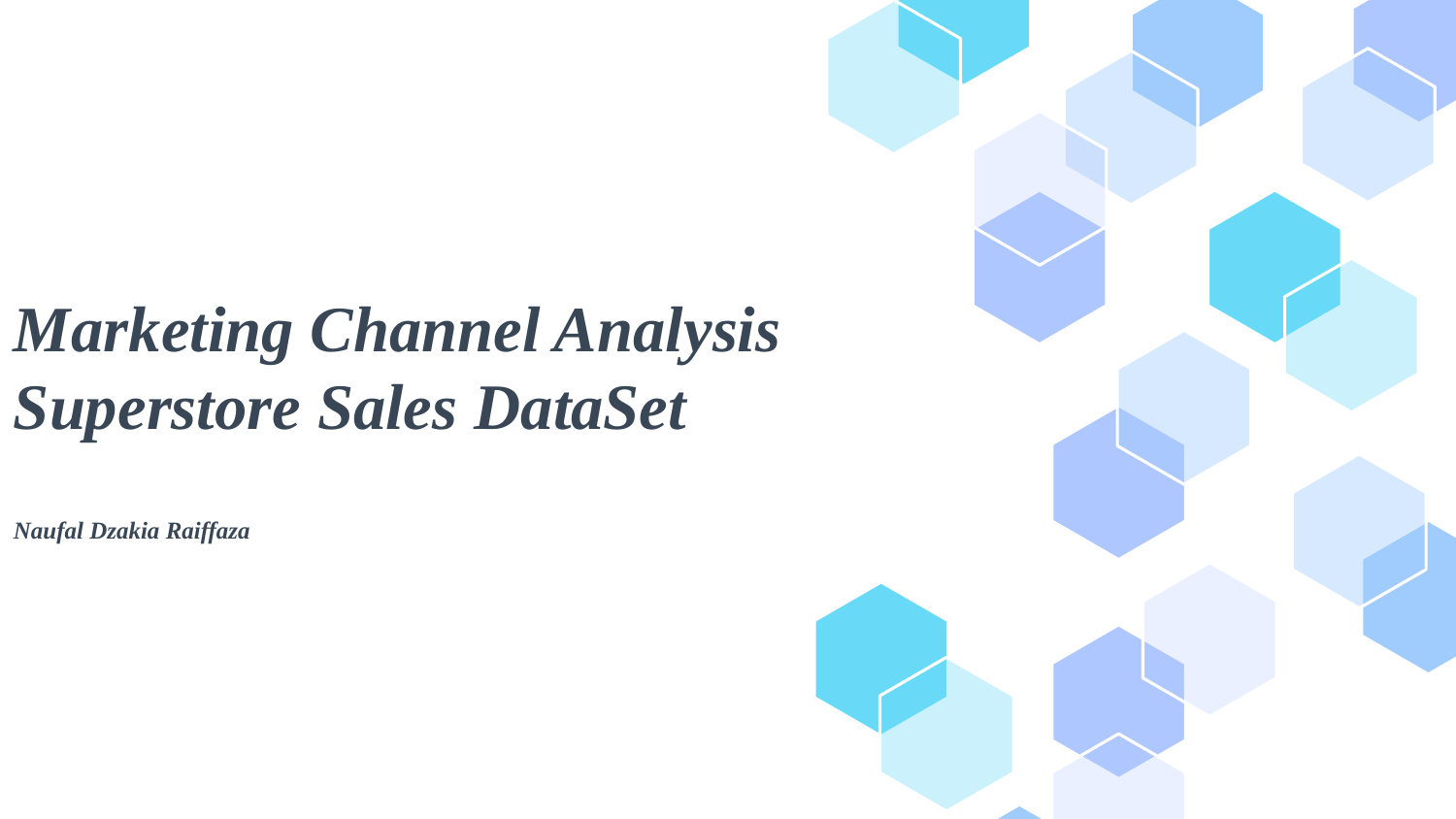

# Marketing Channel Analysis Superstore Sales DataSet Naufal Dzakia Raiffaza